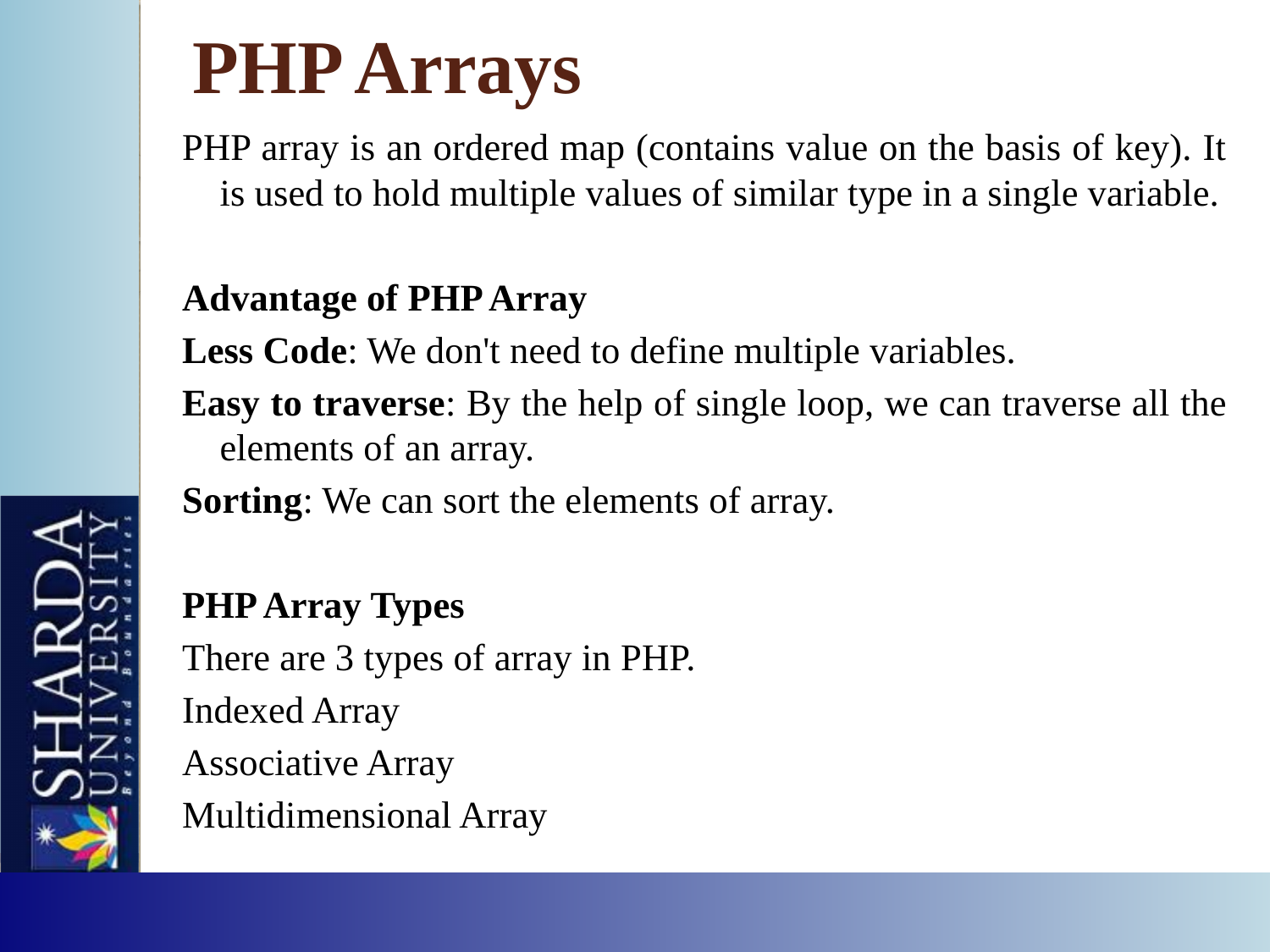

# PHP Arrays
PHP array is an ordered map (contains value on the basis of key). It is used to hold multiple values of similar type in a single variable.

Advantage of PHP Array
Less Code: We don't need to define multiple variables.
Easy to traverse: By the help of single loop, we can traverse all the elements of an array.
Sorting: We can sort the elements of array.

PHP Array Types
There are 3 types of array in PHP.
Indexed Array
Associative Array
Multidimensional Array